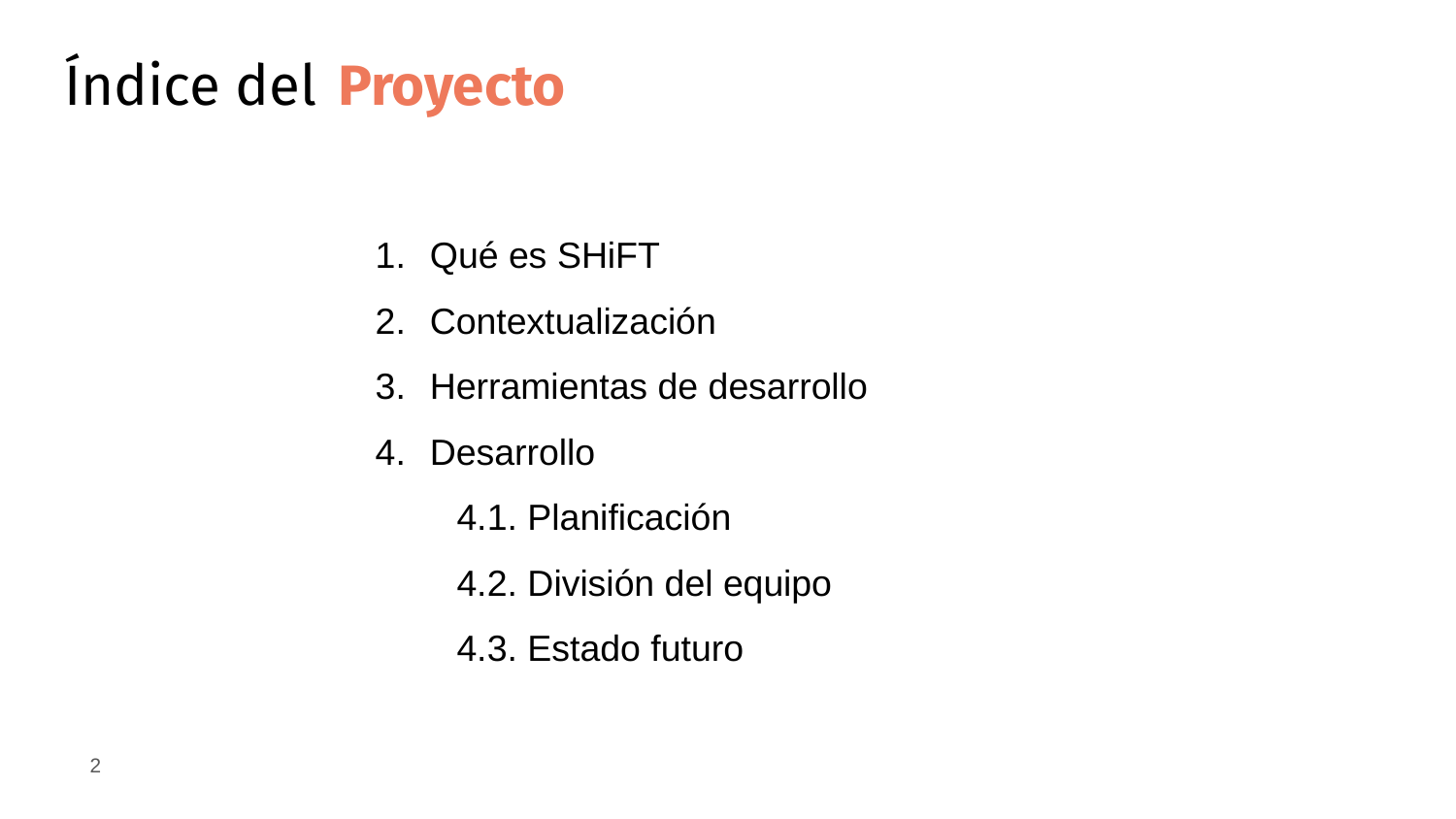

Índice del  Proyecto
Qué es SHiFT
Contextualización
Herramientas de desarrollo
Desarrollo
        4.1. Planificación
        4.2. División del equipo
        4.3. Estado futuro

2